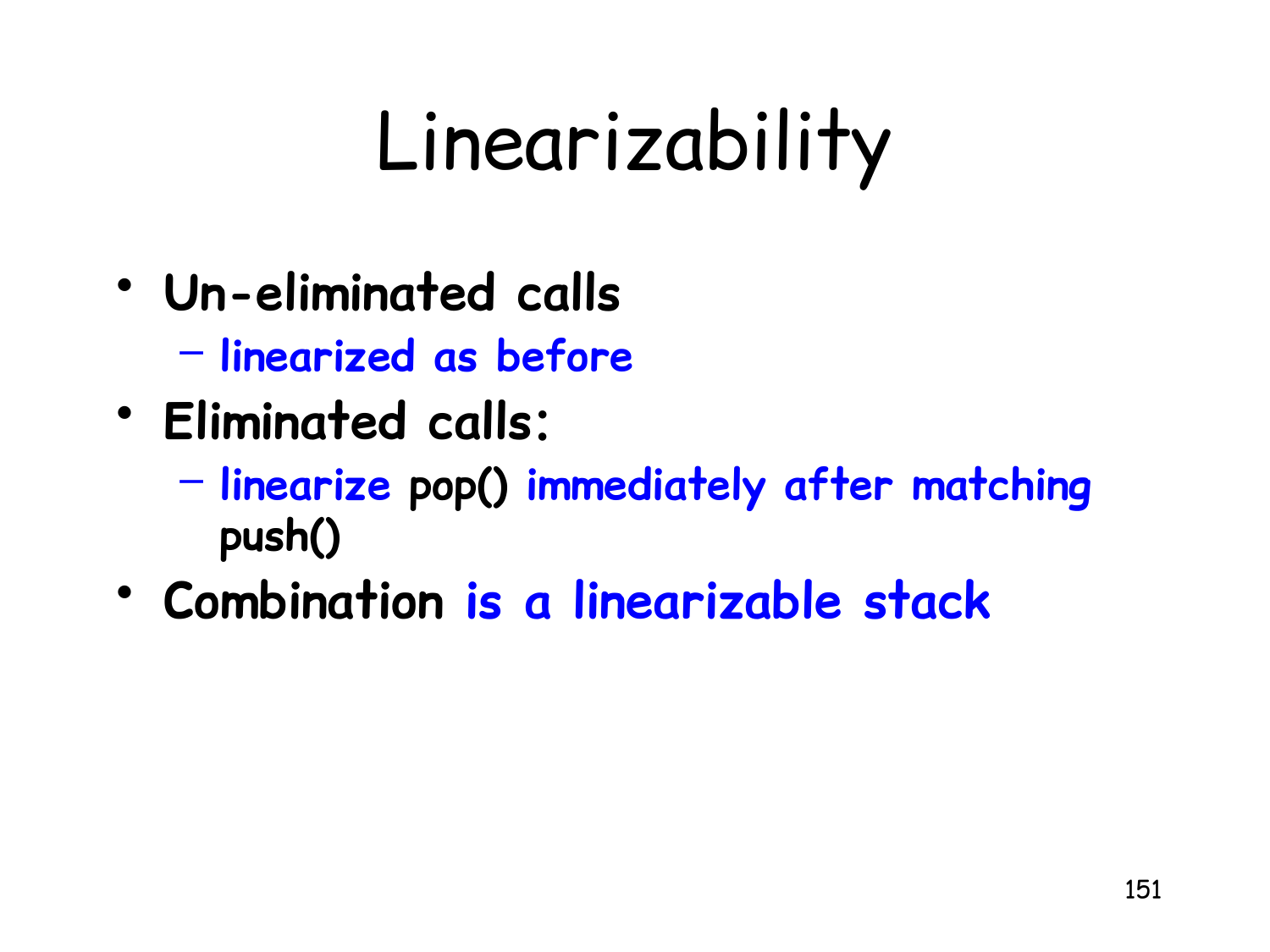

# Linearizability
Un-eliminated calls
linearized as before
Eliminated calls:
linearize pop() immediately after matching push()
Combination is a linearizable stack
151